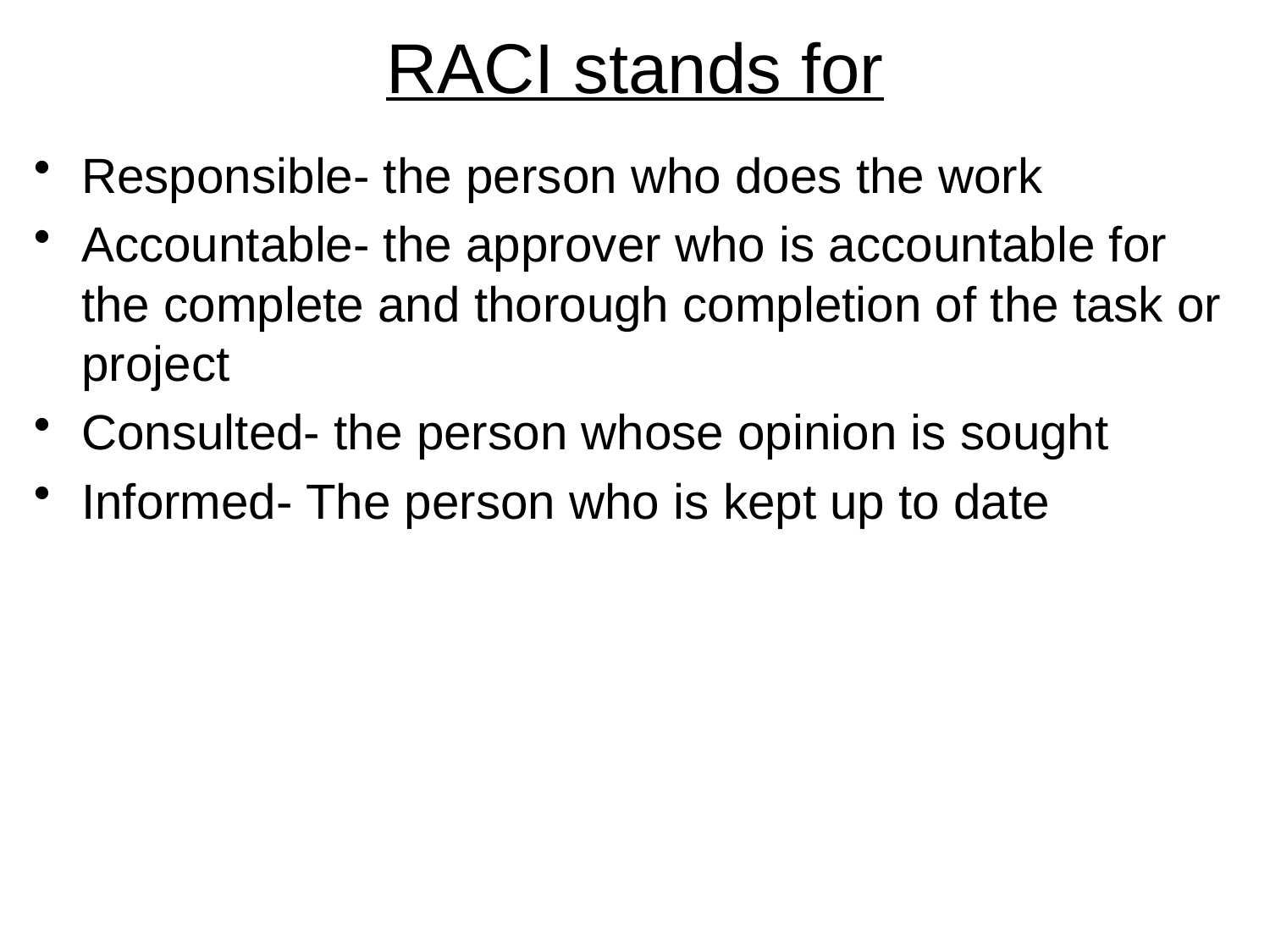

# RACI stands for
Responsible- the person who does the work
Accountable- the approver who is accountable for the complete and thorough completion of the task or project
Consulted- the person whose opinion is sought
Informed- The person who is kept up to date